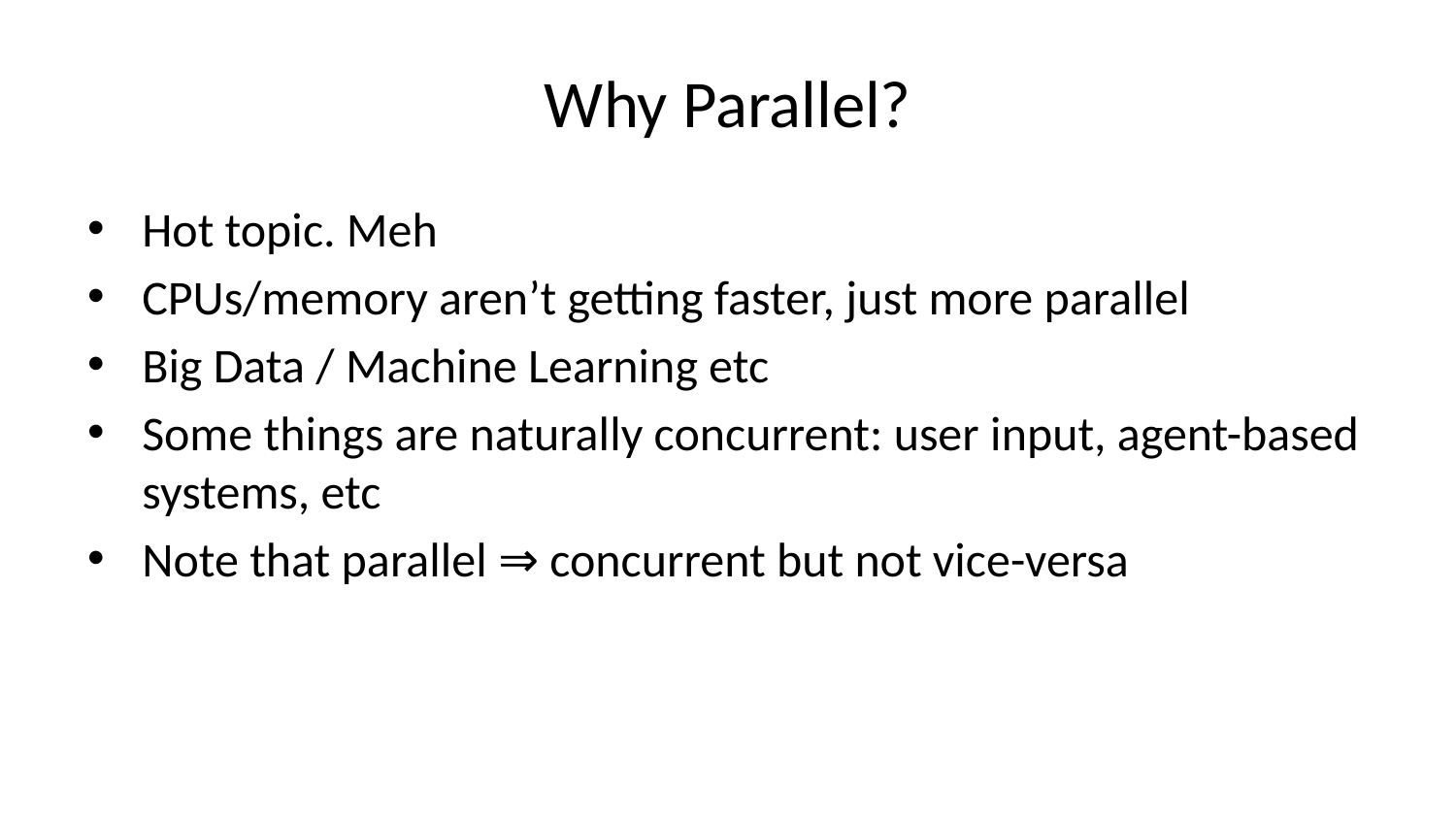

# Why Parallel?
Hot topic. Meh
CPUs/memory aren’t getting faster, just more parallel
Big Data / Machine Learning etc
Some things are naturally concurrent: user input, agent-based systems, etc
Note that parallel ⇒ concurrent but not vice-versa